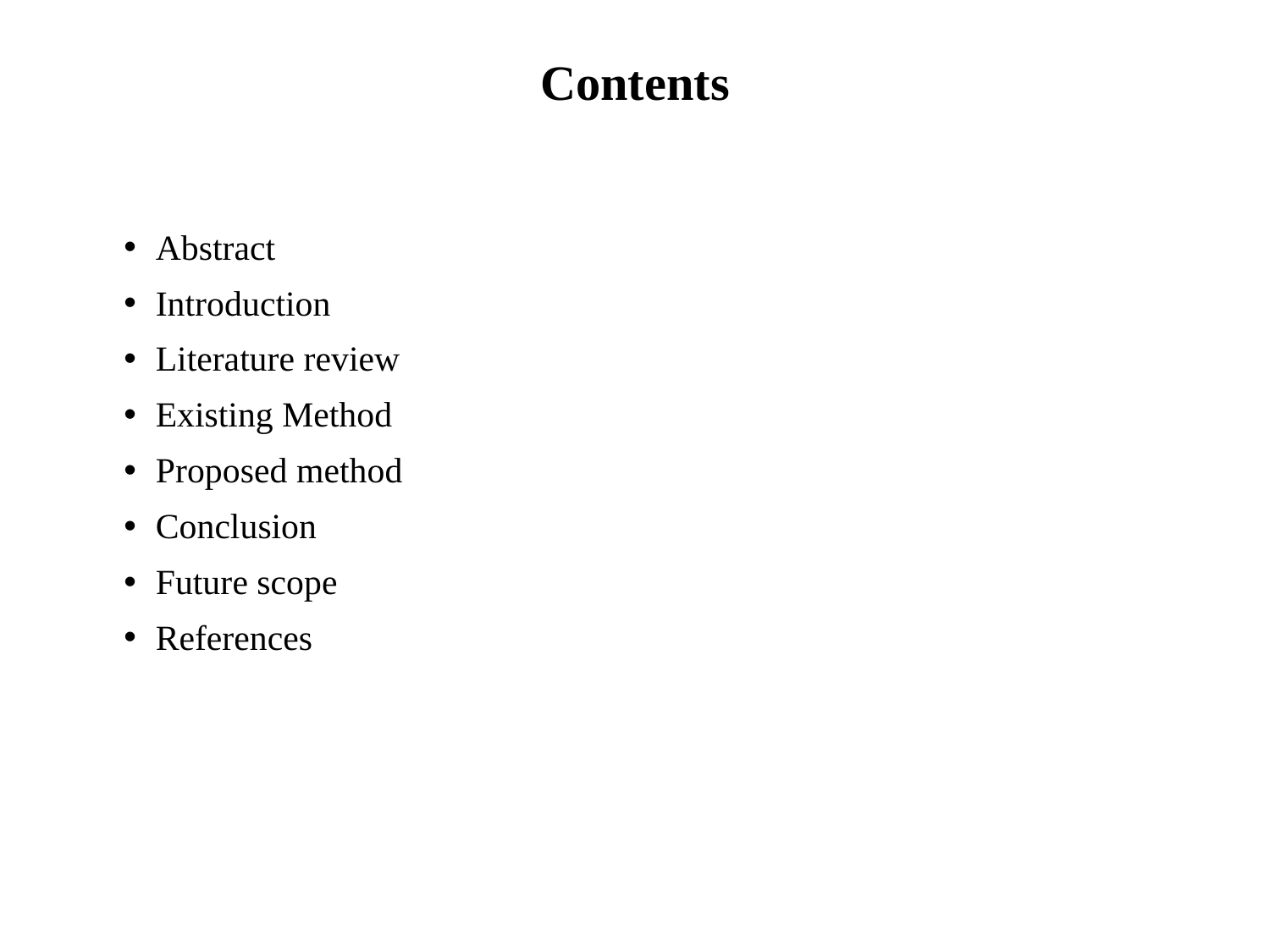

# Contents
Abstract
Introduction
Literature review
Existing Method
Proposed method
Conclusion
Future scope
References